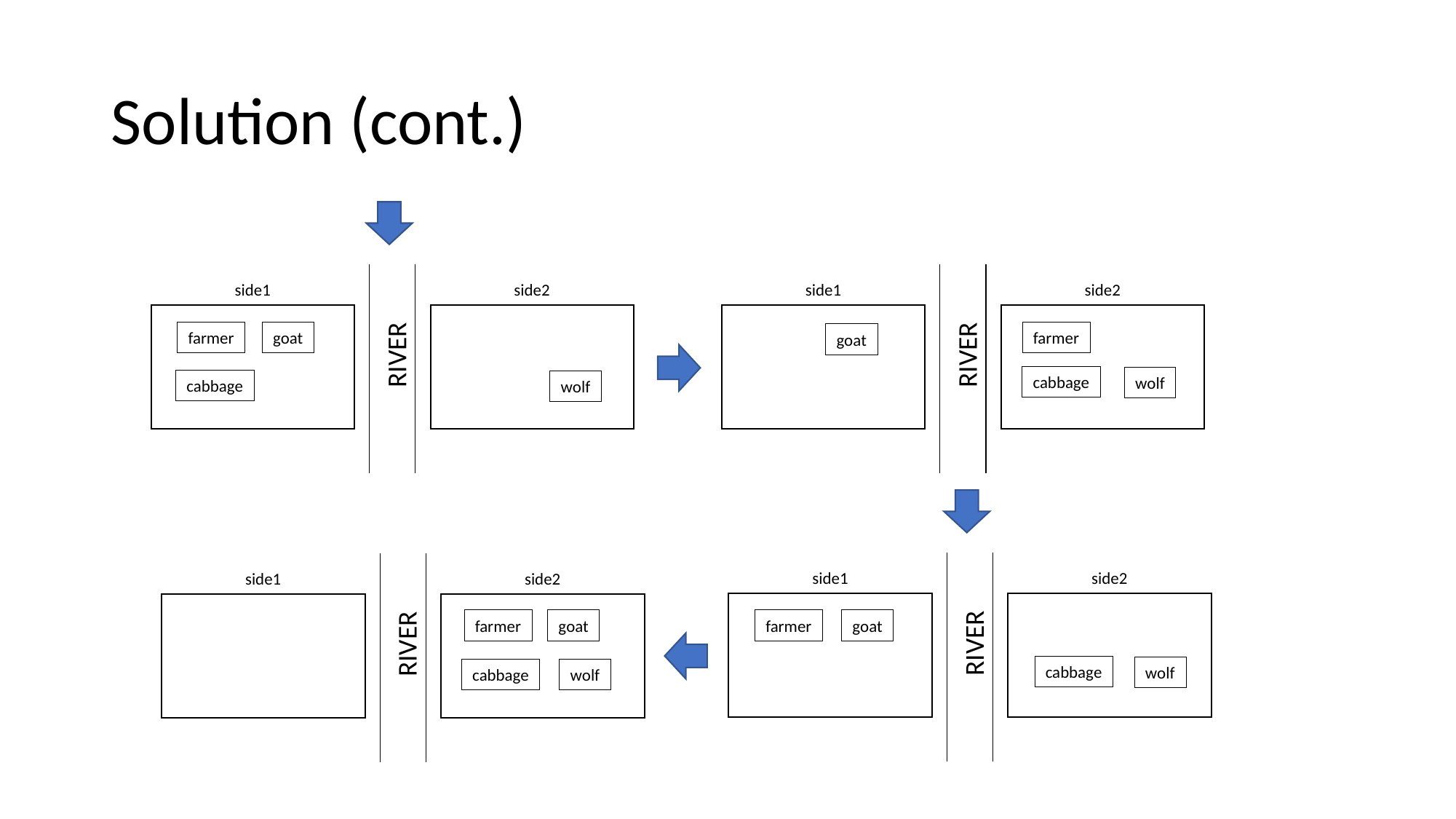

# Solution (cont.)

side1
side2

farmer
goat
RIVER
cabbage
wolf
side1
side2

farmer
goat
RIVER

cabbage
wolf

side1
side2
side1
side2

farmer
goat
farmer
goat
RIVER
RIVER

cabbage
wolf
cabbage
wolf